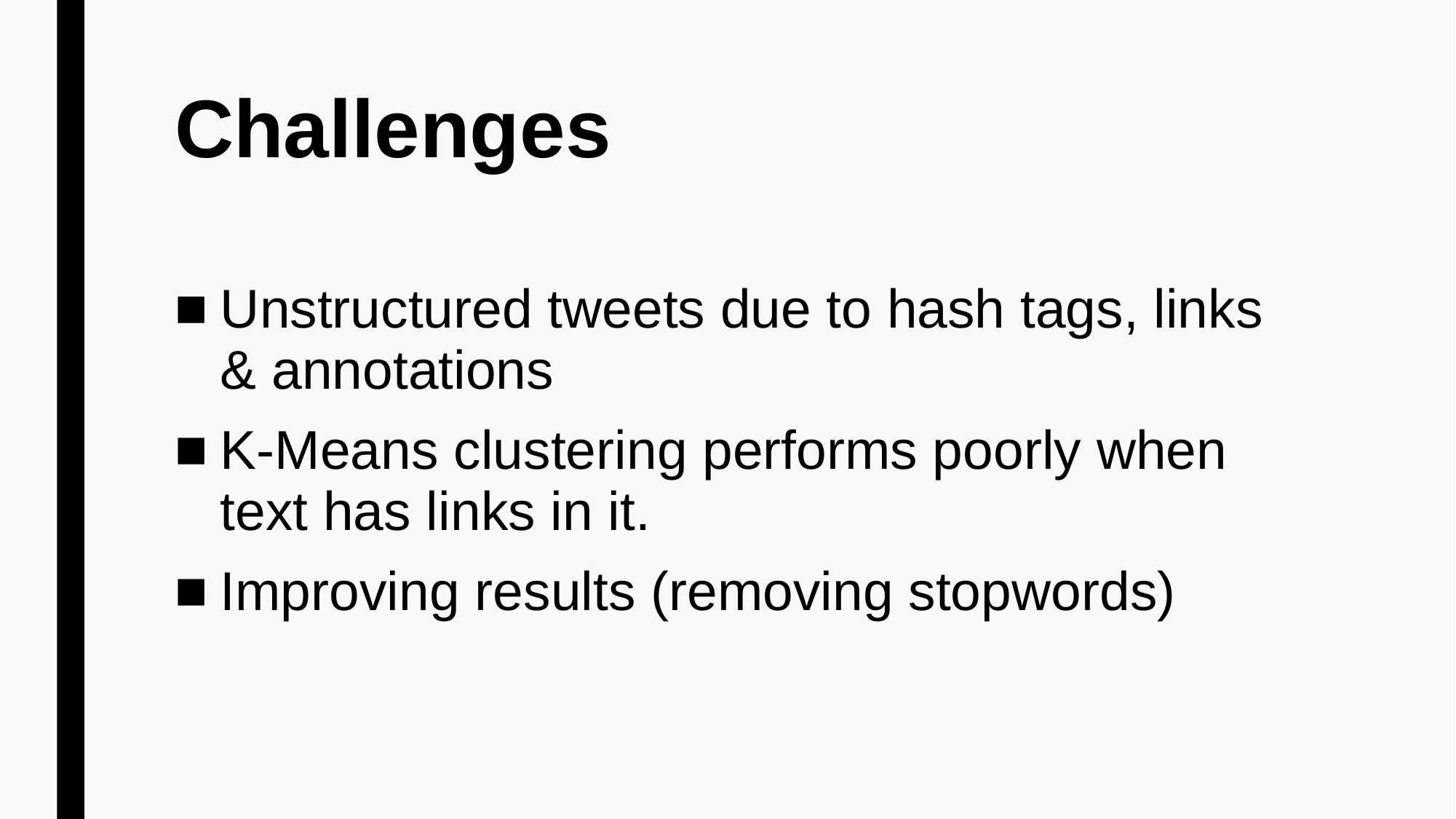

# Challenges
Unstructured tweets due to hash tags, links & annotations
K-Means clustering performs poorly when text has links in it.
Improving results (removing stopwords)